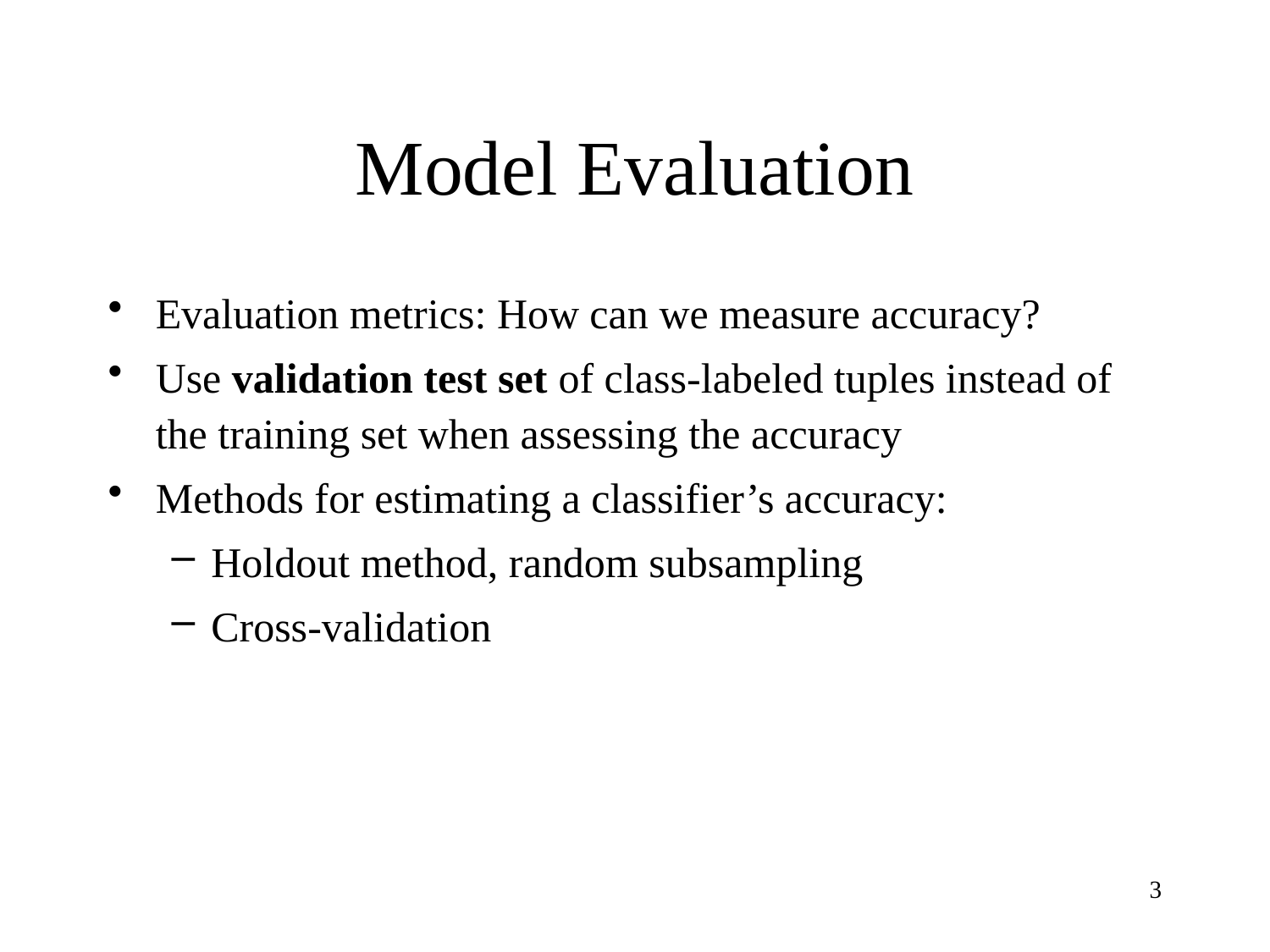

# Model Evaluation
Evaluation metrics: How can we measure accuracy?
Use validation test set of class-labeled tuples instead of the training set when assessing the accuracy
Methods for estimating a classifier’s accuracy:
Holdout method, random subsampling
Cross-validation

3